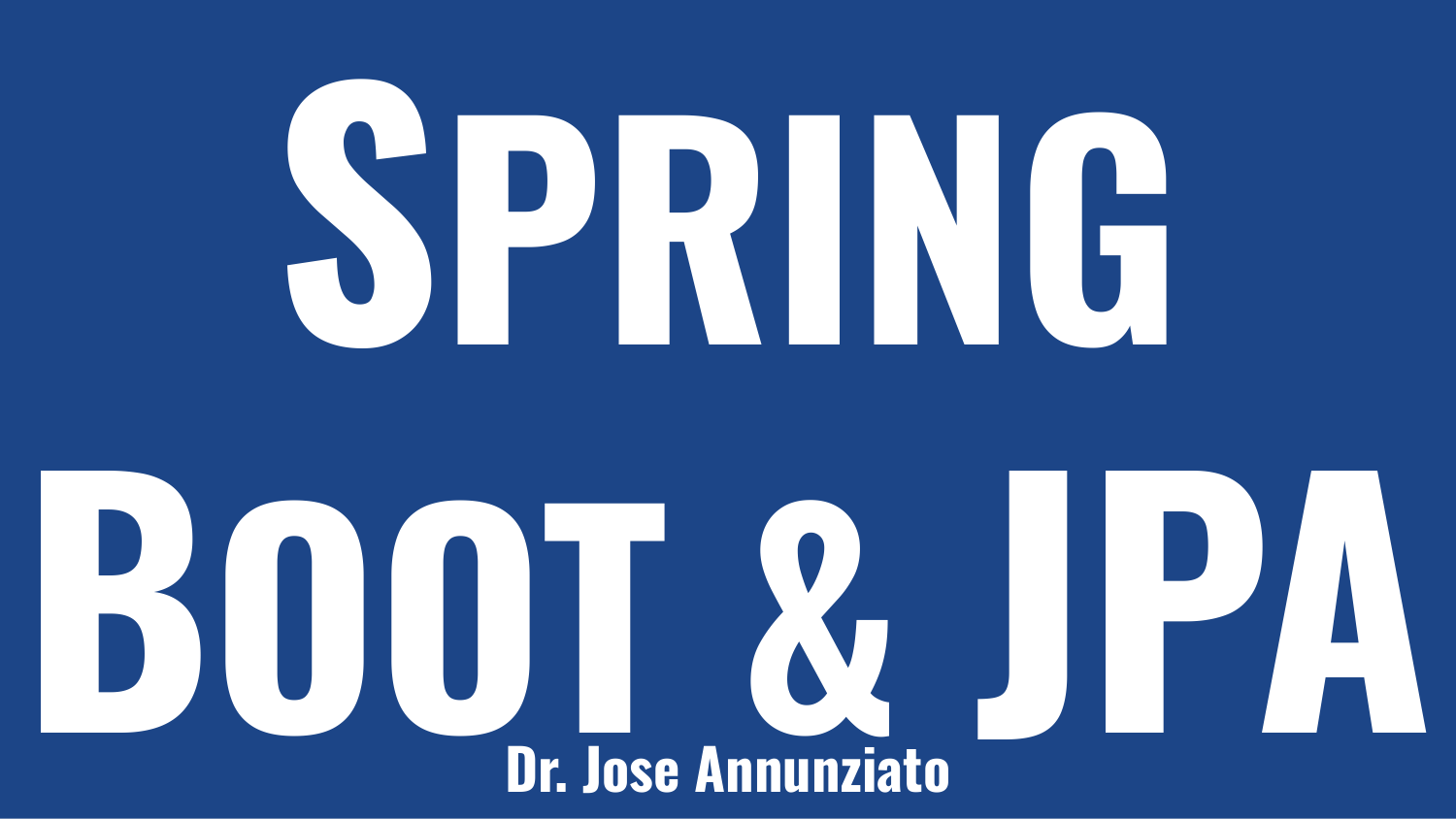

# SPRING
BOOT & JPA
Dr. Jose Annunziato